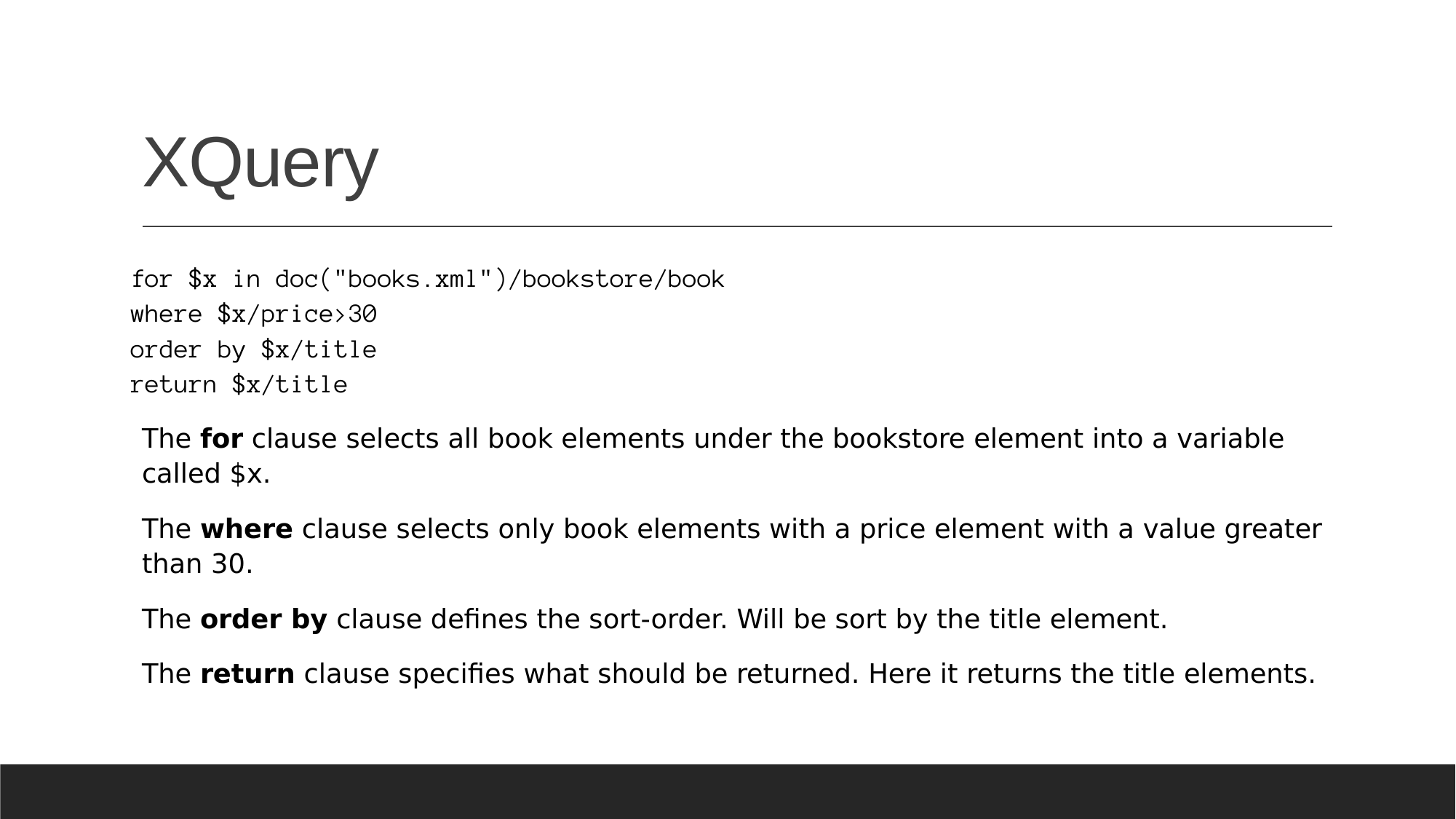

# XQuery
for $x in doc("books.xml")/bookstore/book
where $x/price>30
order by $x/title
return $x/title
The for clause selects all book elements under the bookstore element into a variable called $x.
The where clause selects only book elements with a price element with a value greater than 30.
The order by clause defines the sort-order. Will be sort by the title element.
The return clause specifies what should be returned. Here it returns the title elements.